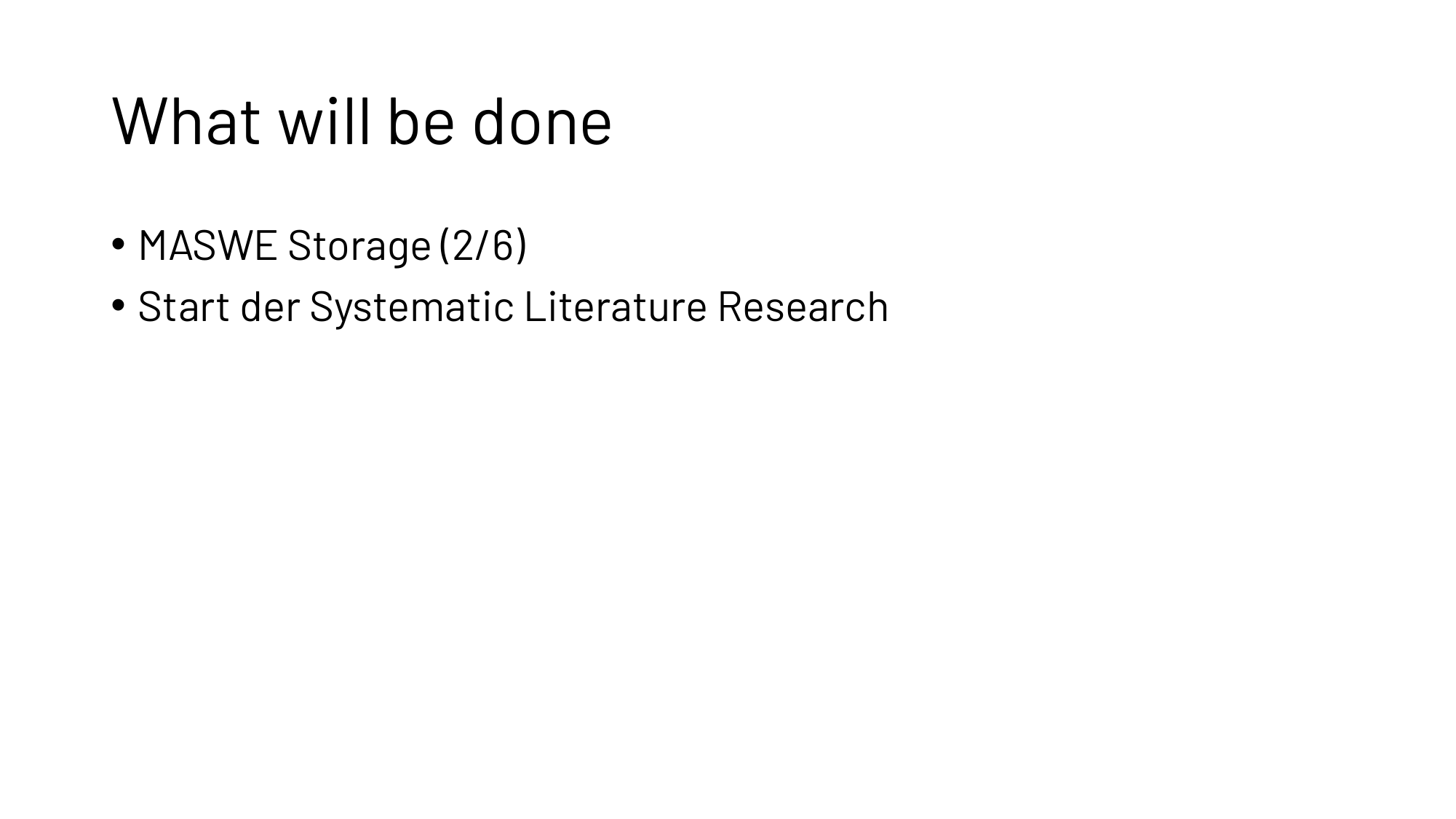

# What will be done
MASWE Storage (2/6)
Start der Systematic Literature Research